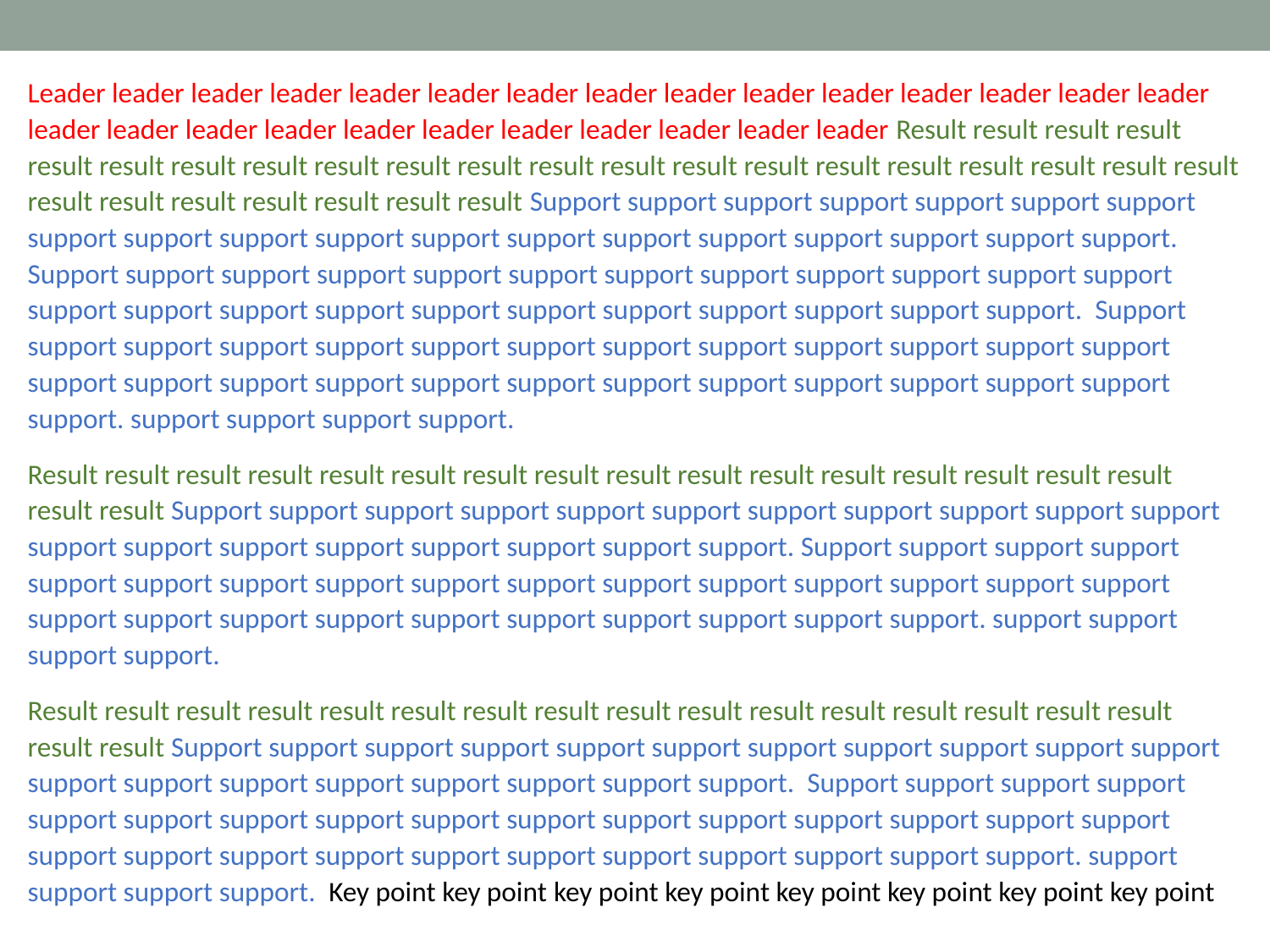

Leader leader leader leader leader leader leader leader leader leader leader leader leader leader leader leader leader leader leader leader leader leader leader leader leader leader Result result result result result result result result result result result result result result result result result result result result result result result result result result result result Support support support support support support support support support support support support support support support support support support support.  Support support support support support support support support support support support support support support support sup­­­­­port support support support support support support support.  Support support support support support support support support support support support support support support support support support support support support support support support support support support. support support support support.
Result result result result result result result result result result result result result result result result result result Support support support support support support support support support support support support support support support support support support support. Support support support support support support support support support support support support support support support support support support support support support support support support support support. support support support support.
Result result result result result result result result result result result result result result result result result result Support support support support support support support support support support support support support support support support support support support.  Support support support support support support support support support support support support support support support support support support support support support support support support support support support. support support support support.  Key point key point key point key point key point key point key point key point